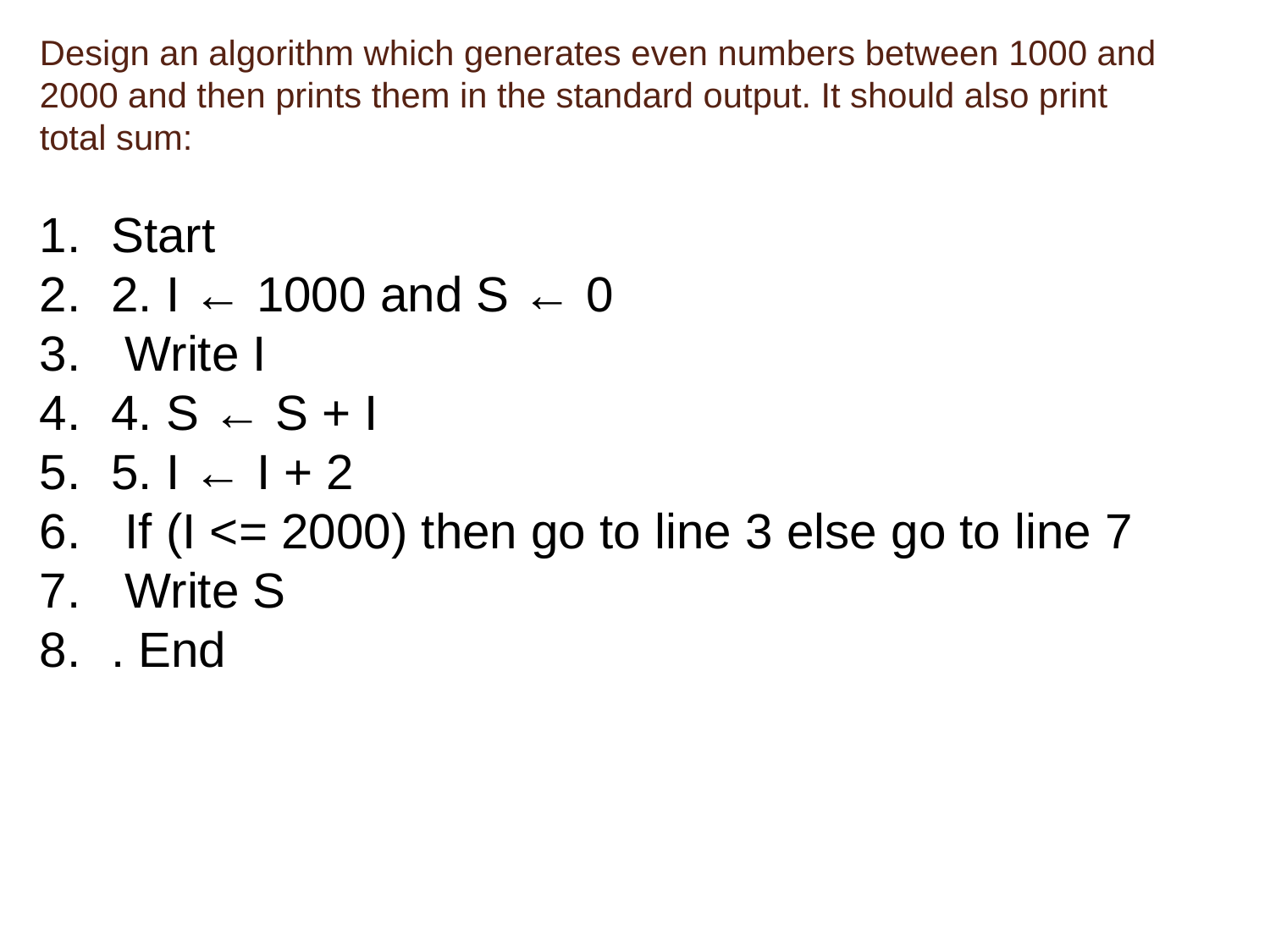

# Design an algorithm which generates even numbers between 1000 and 2000 and then prints them in the standard output. It should also print total sum:
Start
2. I ← 1000 and S ← 0
 Write I
4. S ← S + I
5. I ← I + 2
 If (I <= 2000) then go to line 3 else go to line 7
 Write S
. End